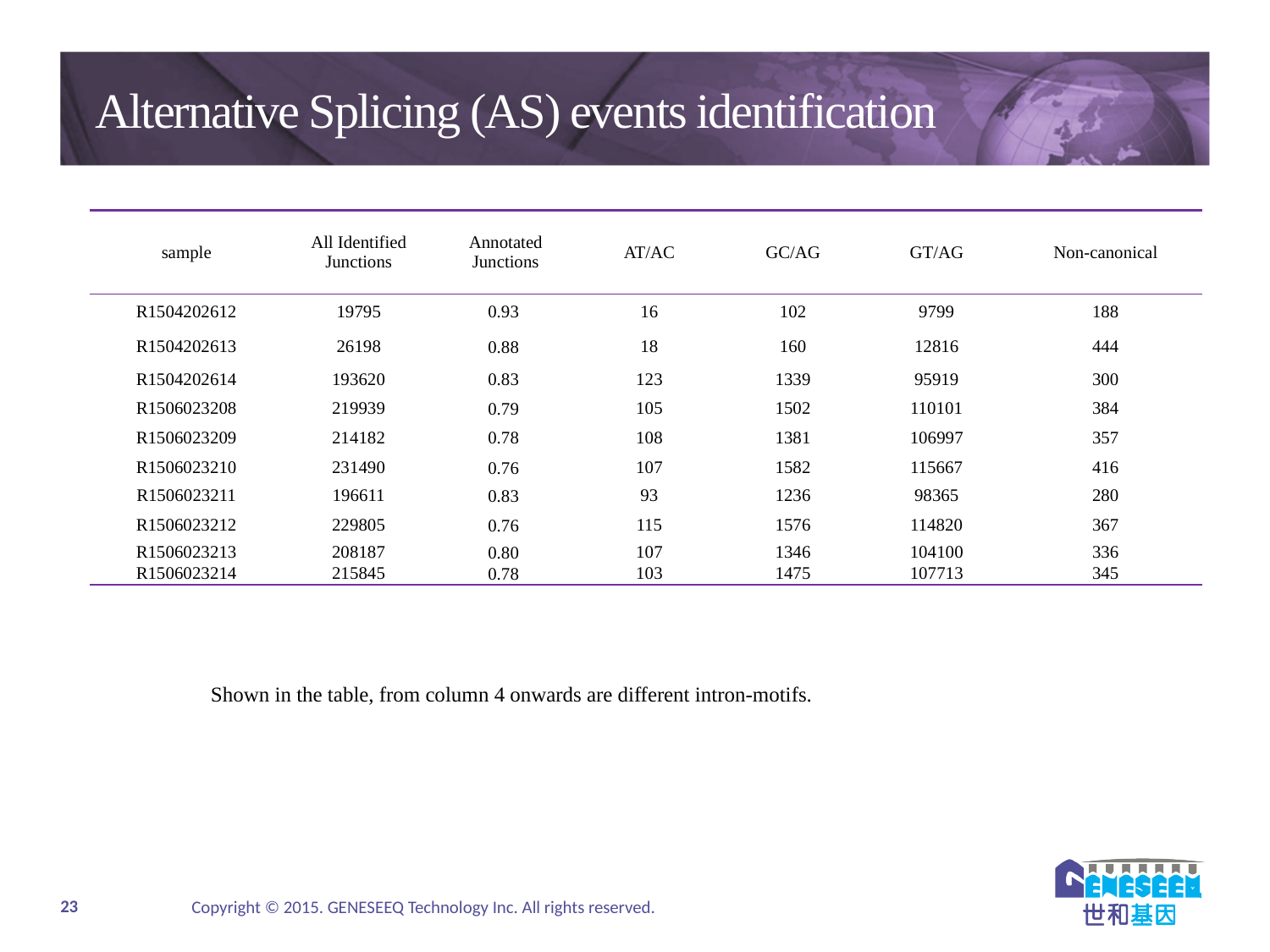

# Alternative Splicing (AS) events identification
| sample | All Identified Junctions | Annotated Junctions | AT/AC | GC/AG | GT/AG | Non-canonical |
| --- | --- | --- | --- | --- | --- | --- |
| R1504202612 | 19795 | 0.93 | 16 | 102 | 9799 | 188 |
| R1504202613 | 26198 | 0.88 | 18 | 160 | 12816 | 444 |
| R1504202614 | 193620 | 0.83 | 123 | 1339 | 95919 | 300 |
| R1506023208 | 219939 | 0.79 | 105 | 1502 | 110101 | 384 |
| R1506023209 | 214182 | 0.78 | 108 | 1381 | 106997 | 357 |
| R1506023210 | 231490 | 0.76 | 107 | 1582 | 115667 | 416 |
| R1506023211 | 196611 | 0.83 | 93 | 1236 | 98365 | 280 |
| R1506023212 | 229805 | 0.76 | 115 | 1576 | 114820 | 367 |
| R1506023213 | 208187 | 0.80 | 107 | 1346 | 104100 | 336 |
| R1506023214 | 215845 | 0.78 | 103 | 1475 | 107713 | 345 |
Shown in the table, from column 4 onwards are different intron-motifs.
Copyright © 2015. GENESEEQ Technology Inc. All rights reserved.
23